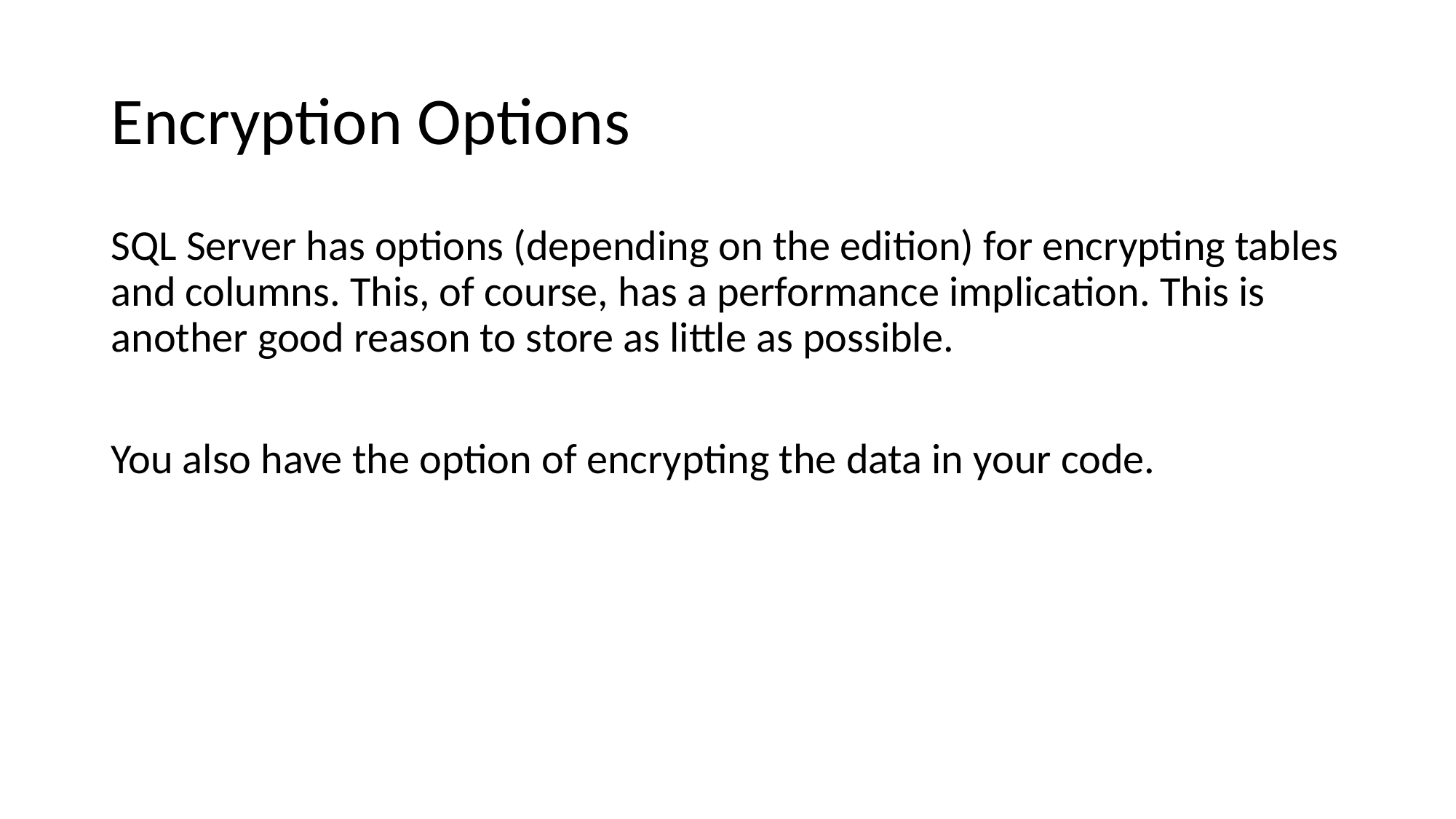

# Encryption Options
SQL Server has options (depending on the edition) for encrypting tables and columns. This, of course, has a performance implication. This is another good reason to store as little as possible.

You also have the option of encrypting the data in your code.